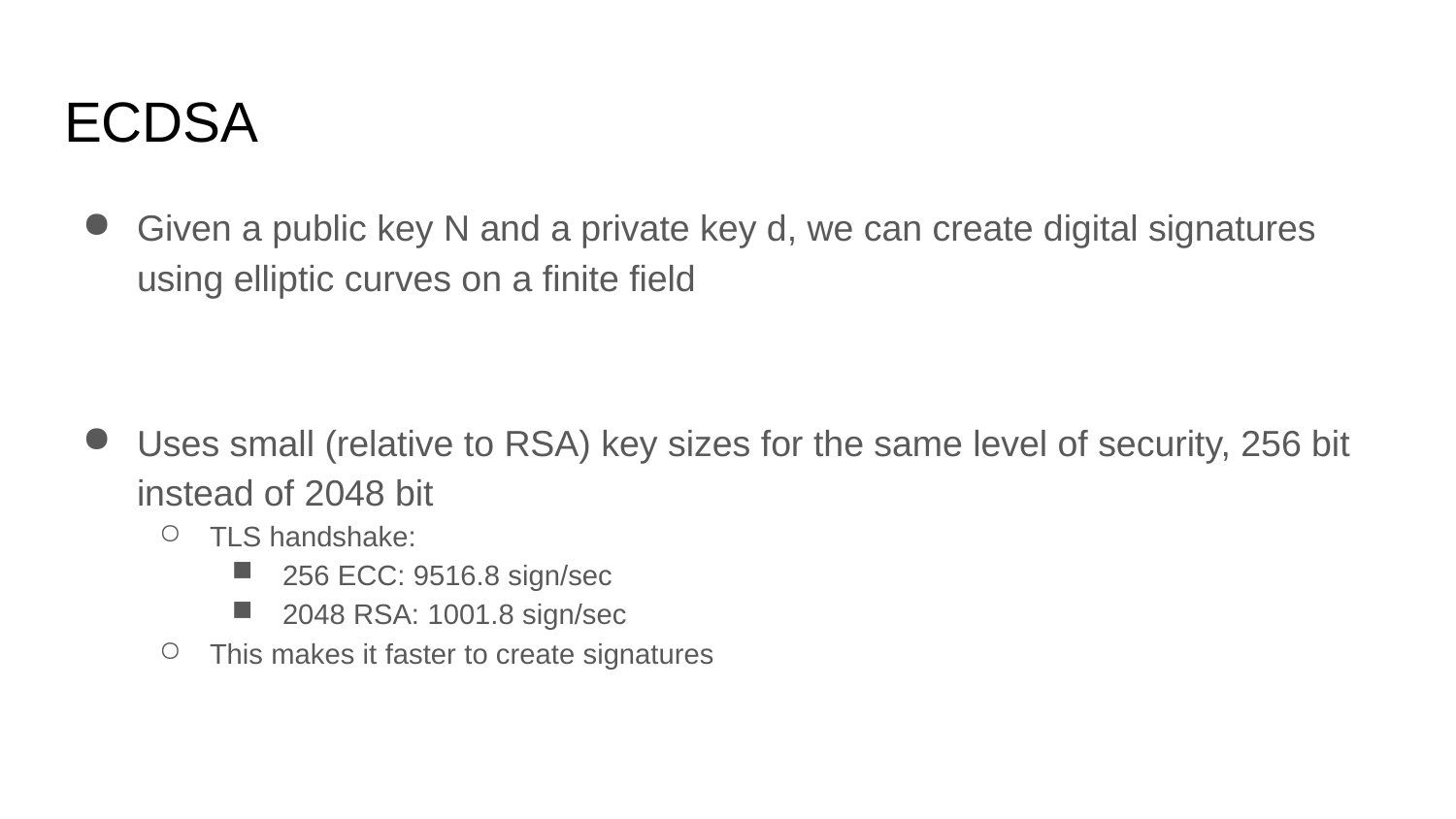

# ECDSA
Given a public key N and a private key d, we can create digital signatures using elliptic curves on a finite field

Uses small (relative to RSA) key sizes for the same level of security, 256 bit instead of 2048 bit
TLS handshake:
256 ECC: 9516.8 sign/sec
2048 RSA: 1001.8 sign/sec
This makes it faster to create signatures